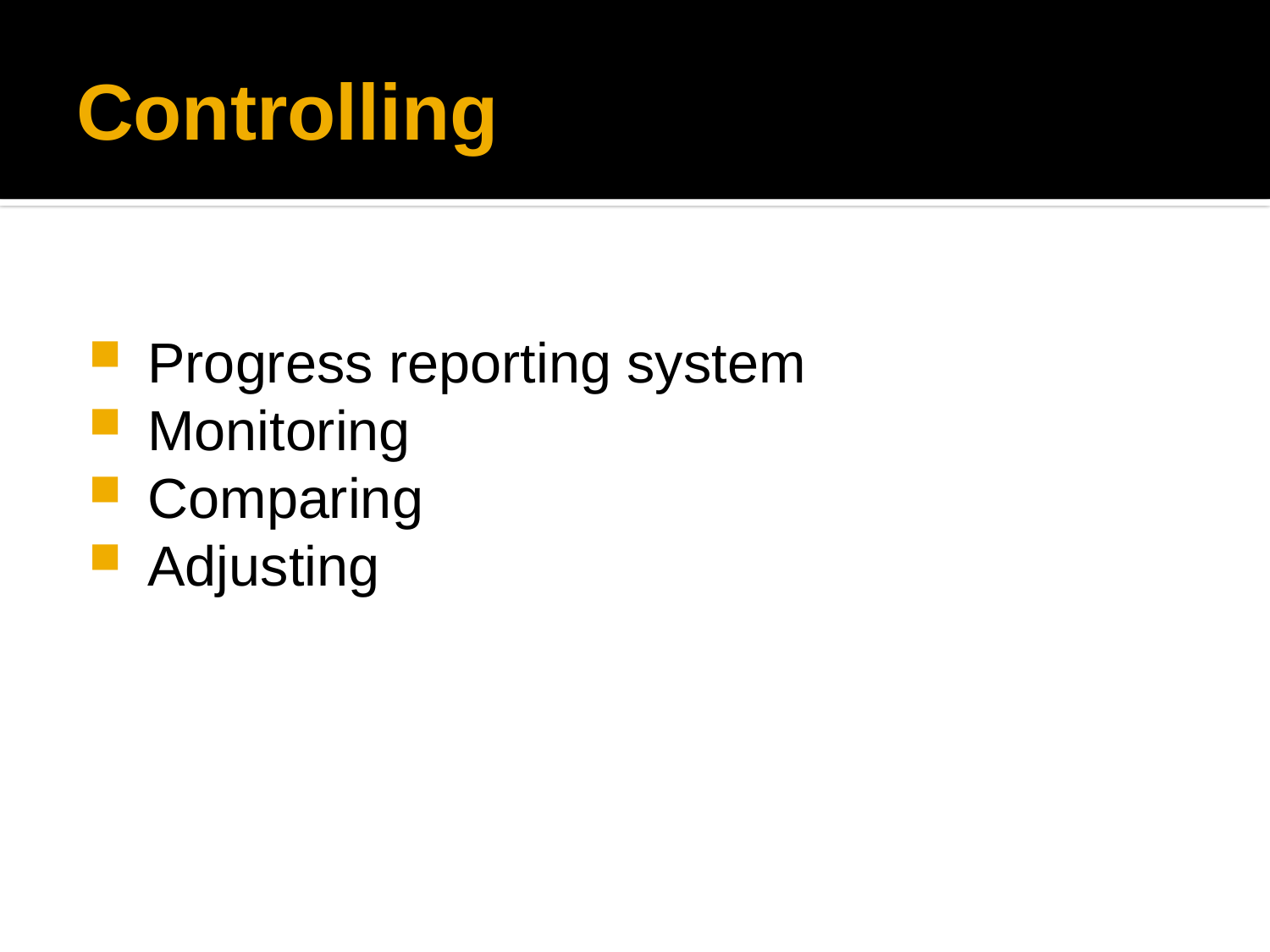

# Controlling

 Progress reporting system
 Monitoring
 Comparing
 Adjusting